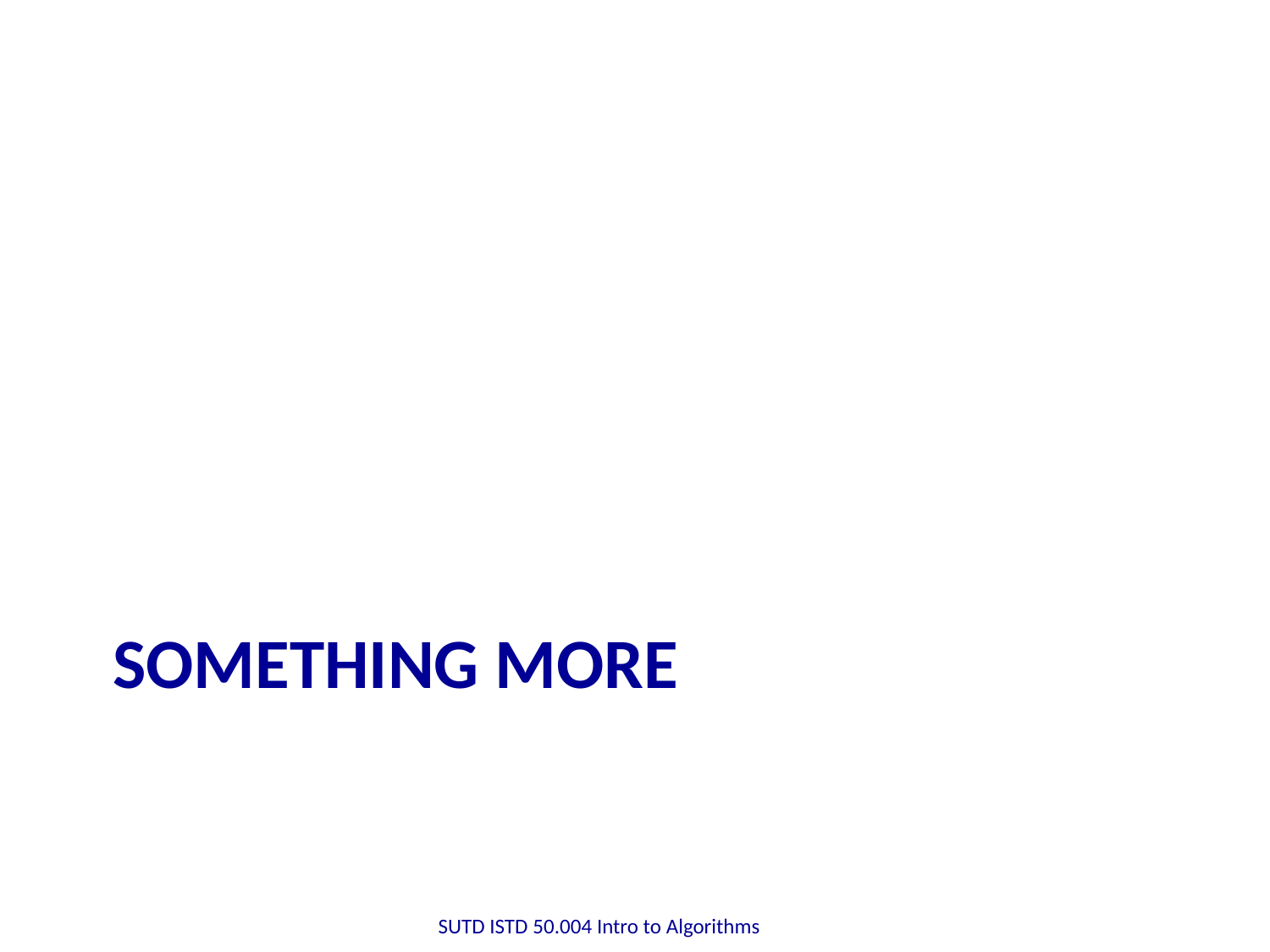

# Something more
SUTD ISTD 50.004 Intro to Algorithms